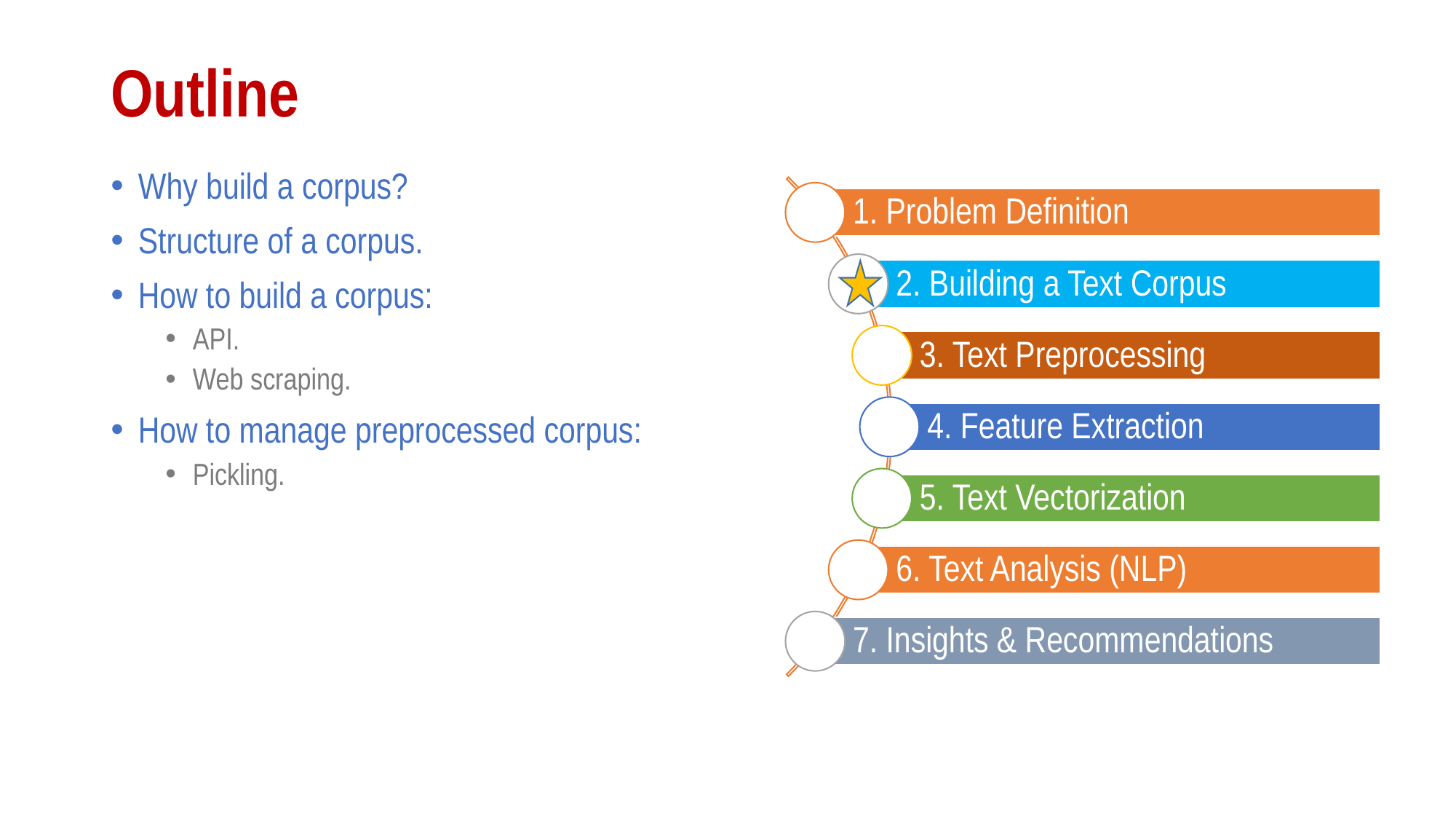

# Outline
Why build a corpus?
Structure of a corpus.
How to build a corpus:
API.
Web scraping.
How to manage preprocessed corpus:
Pickling.

1. Problem Definition
2. Building a Text Corpus
3. Text Preprocessing
4. Feature Extraction
5. Text Vectorization
6. Text Analysis (NLP)
7. Insights & Recommendations